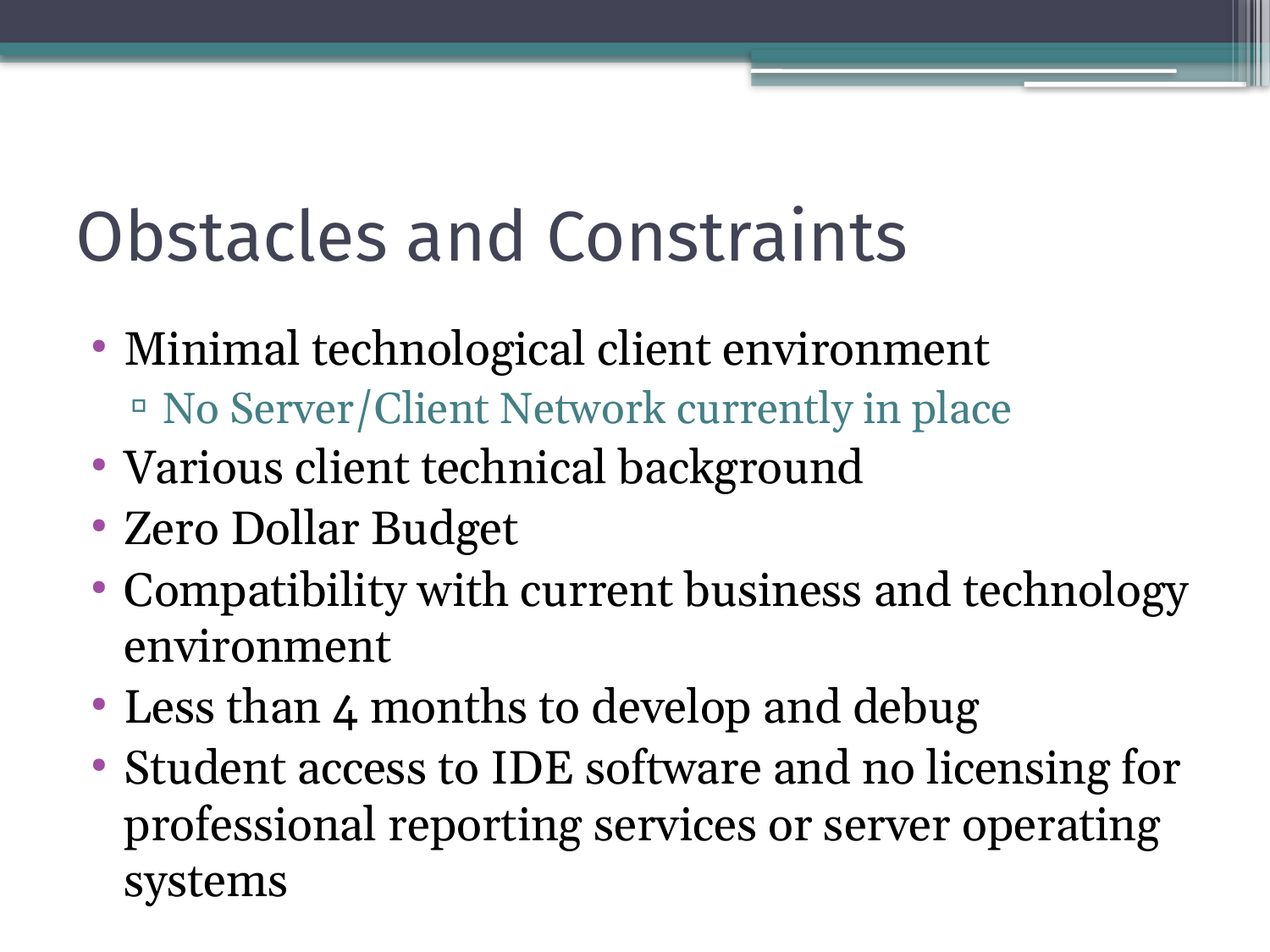

# Obstacles and Constraints
Minimal technological client environment
No Server/Client Network currently in place
Various client technical background
Zero Dollar Budget
Compatibility with current business and technology environment
Less than 4 months to develop and debug
Student access to IDE software and no licensing for professional reporting services or server operating systems